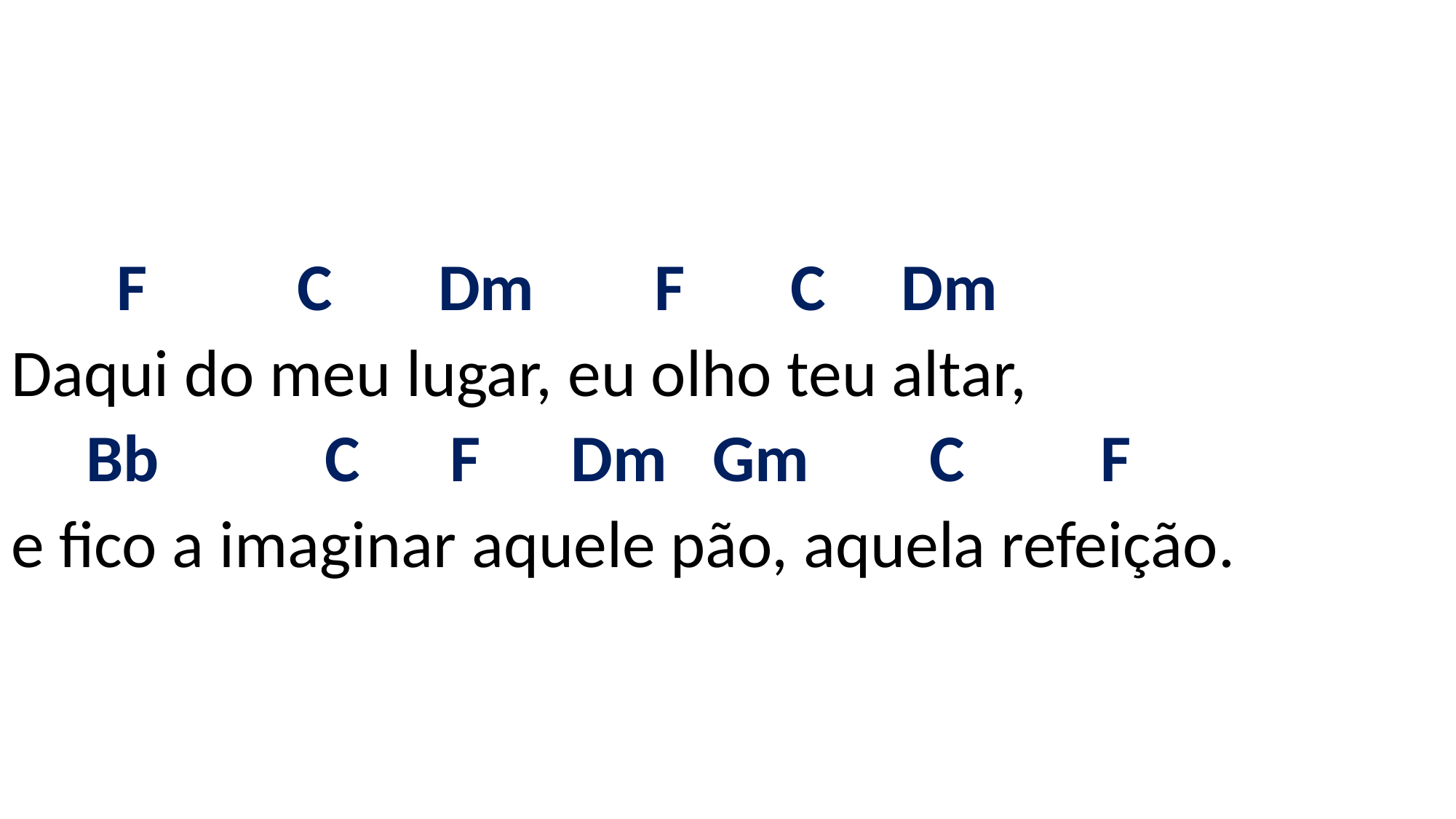

# F          C       Dm        F       C     Dm Daqui do meu lugar, eu olho teu altar, Bb           C      F      Dm   Gm        C         F e fico a imaginar aquele pão, aquela refeição.